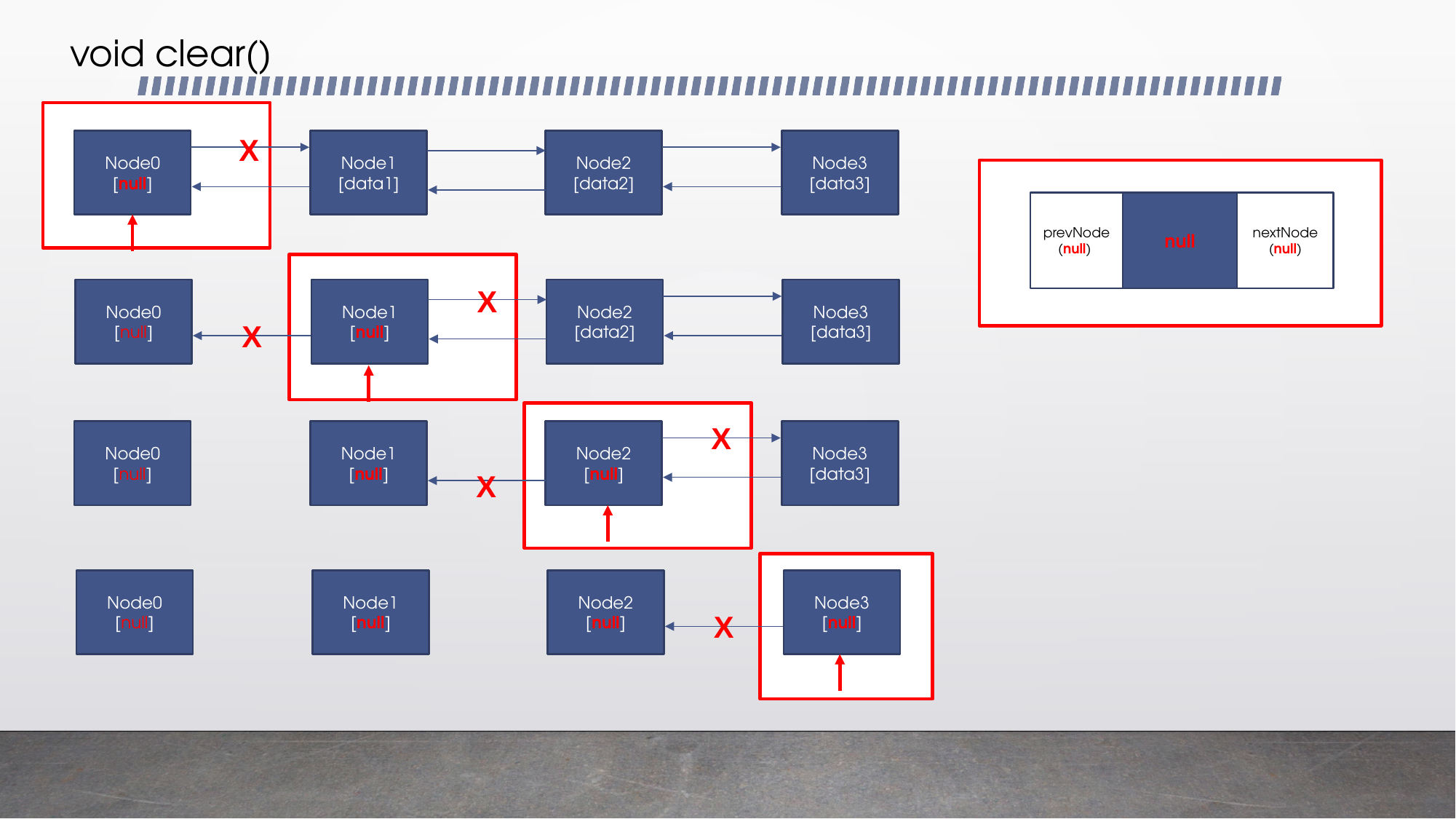

void clear()

Node0
[null]
X
Node1
[data1]
Node2
[data2]
Node3
[data3]

prevNode
(null)
null
nextNode
(null)

Node0
[null]
Node1
[null]
Node2
[data2]
Node3
[data3]
X
X

X
Node0
[null]
Node1
[null]
Node2
[null]
Node3
[data3]
X

Node0
[null]
Node1
[null]
Node2
[null]
Node3
[null]
X